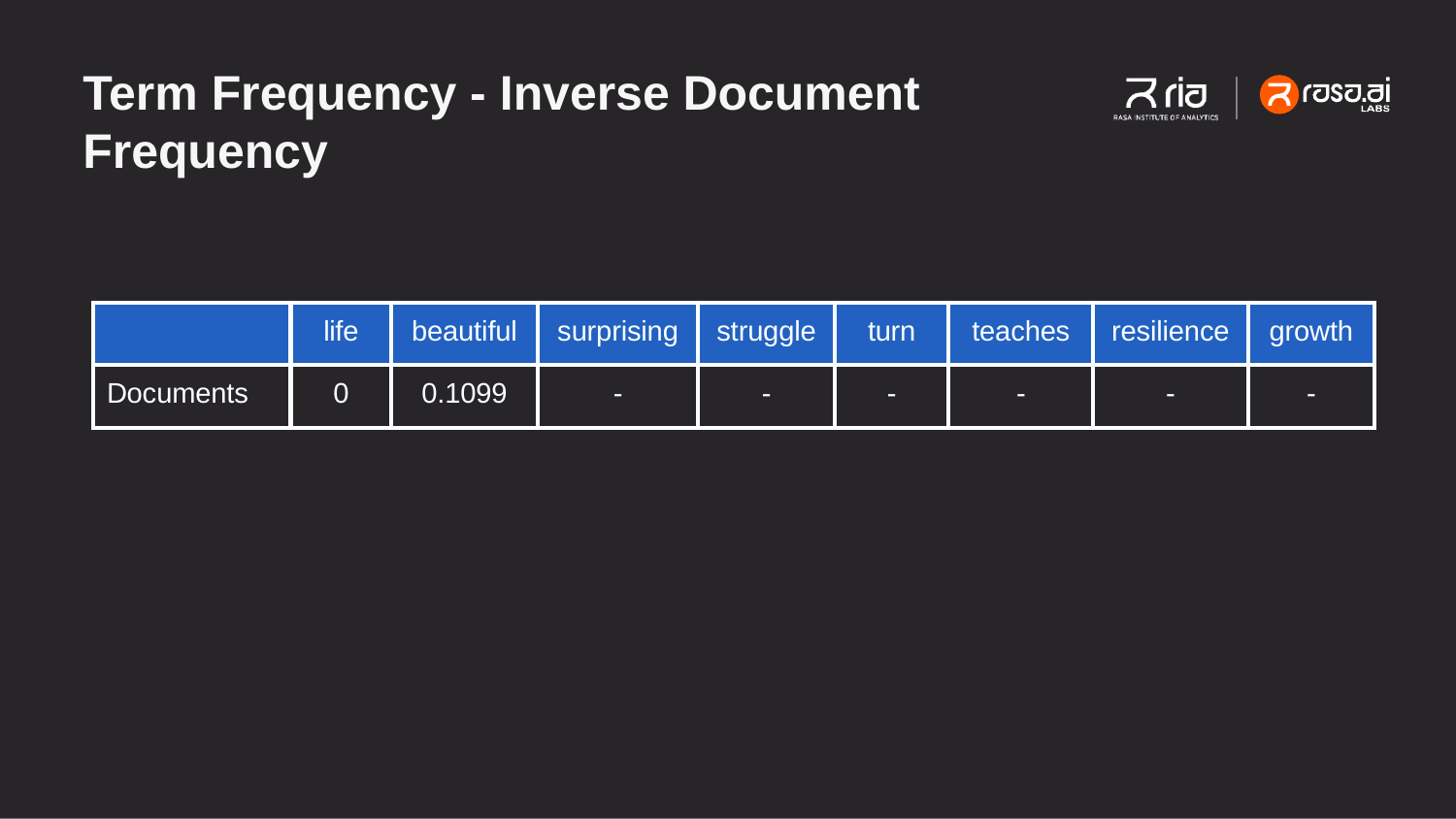

# Term Frequency - Inverse Document Frequency
|  | life | beautiful | surprising | struggle | turn | teaches | resilience | growth |
| --- | --- | --- | --- | --- | --- | --- | --- | --- |
| Documents | 0 | 0.1099 | - | - | - | - | - | - |